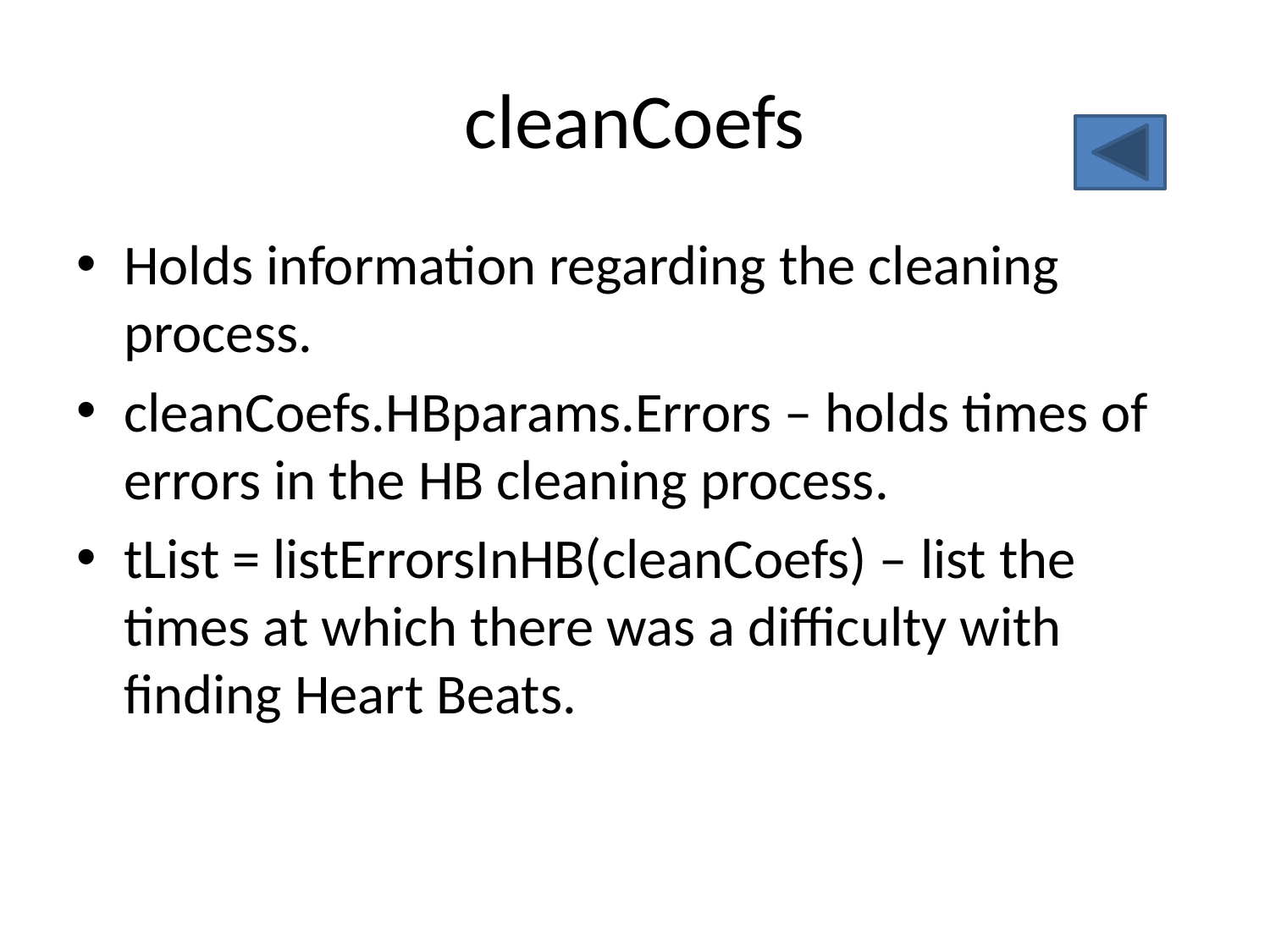

# cleanCoefs

Holds information regarding the cleaning process.
cleanCoefs.HBparams.Errors – holds times of errors in the HB cleaning process.
tList = listErrorsInHB(cleanCoefs) – list the times at which there was a difficulty with finding Heart Beats.